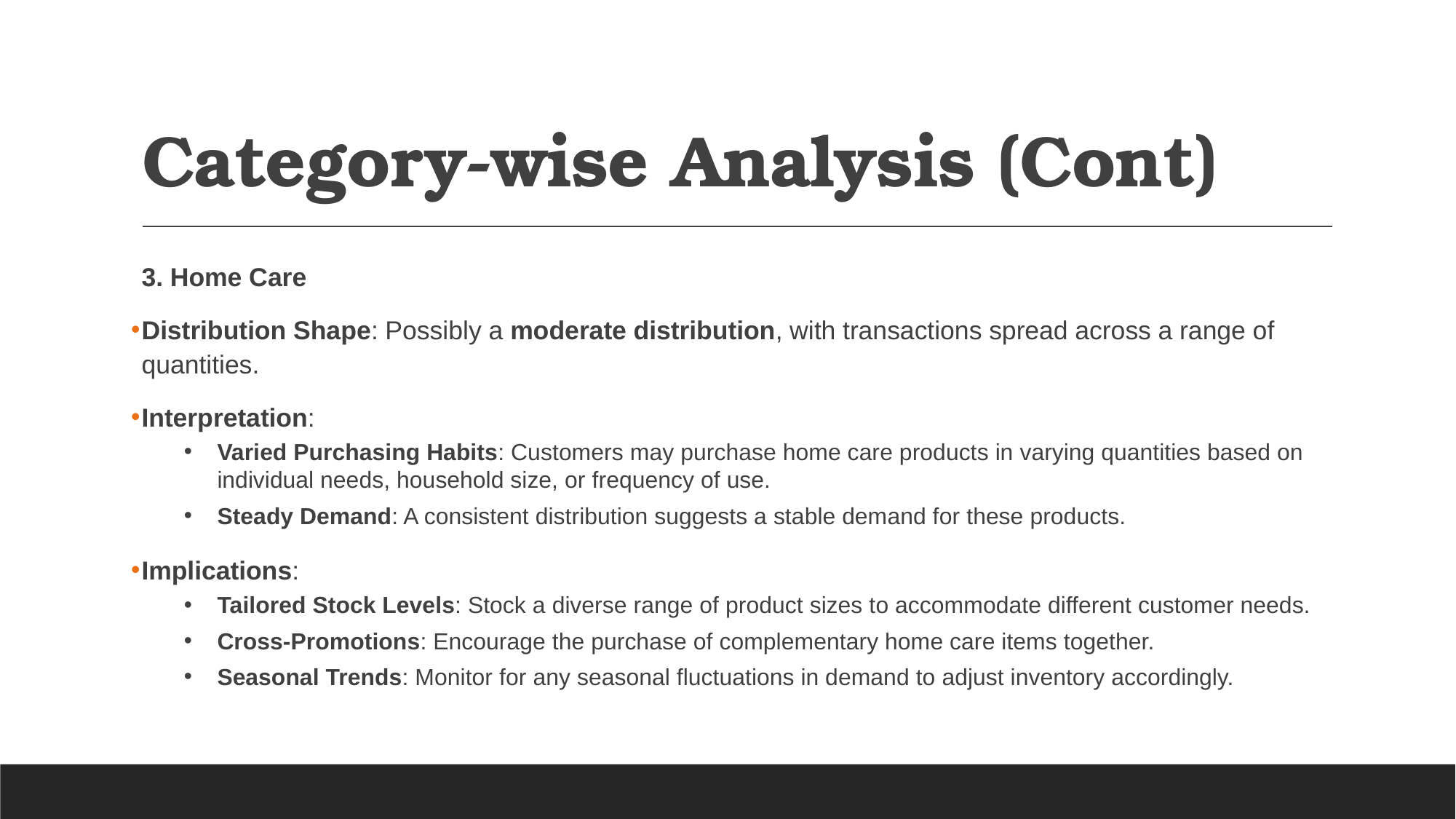

# Category-wise Analysis (Cont)
3. Home Care
Distribution Shape: Possibly a moderate distribution, with transactions spread across a range of quantities.
Interpretation:
Varied Purchasing Habits: Customers may purchase home care products in varying quantities based on individual needs, household size, or frequency of use.
Steady Demand: A consistent distribution suggests a stable demand for these products.
Implications:
Tailored Stock Levels: Stock a diverse range of product sizes to accommodate different customer needs.
Cross-Promotions: Encourage the purchase of complementary home care items together.
Seasonal Trends: Monitor for any seasonal fluctuations in demand to adjust inventory accordingly.